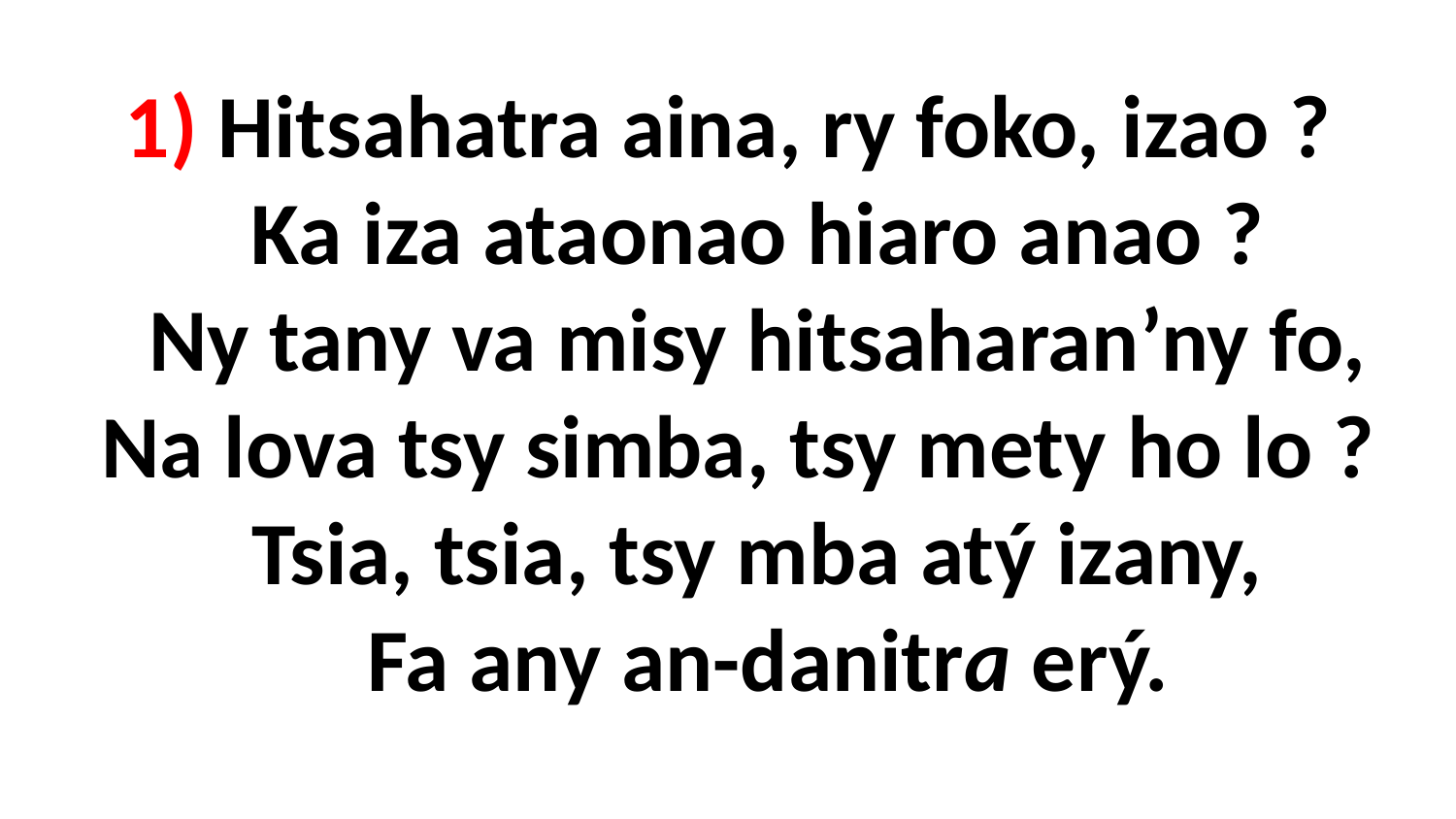

# 1) Hitsahatra aina, ry foko, izao ? Ka iza ataonao hiaro anao ? Ny tany va misy hitsaharan’ny fo, Na lova tsy simba, tsy mety ho lo ? Tsia, tsia, tsy mba atý izany, Fa any an-danitra erý.